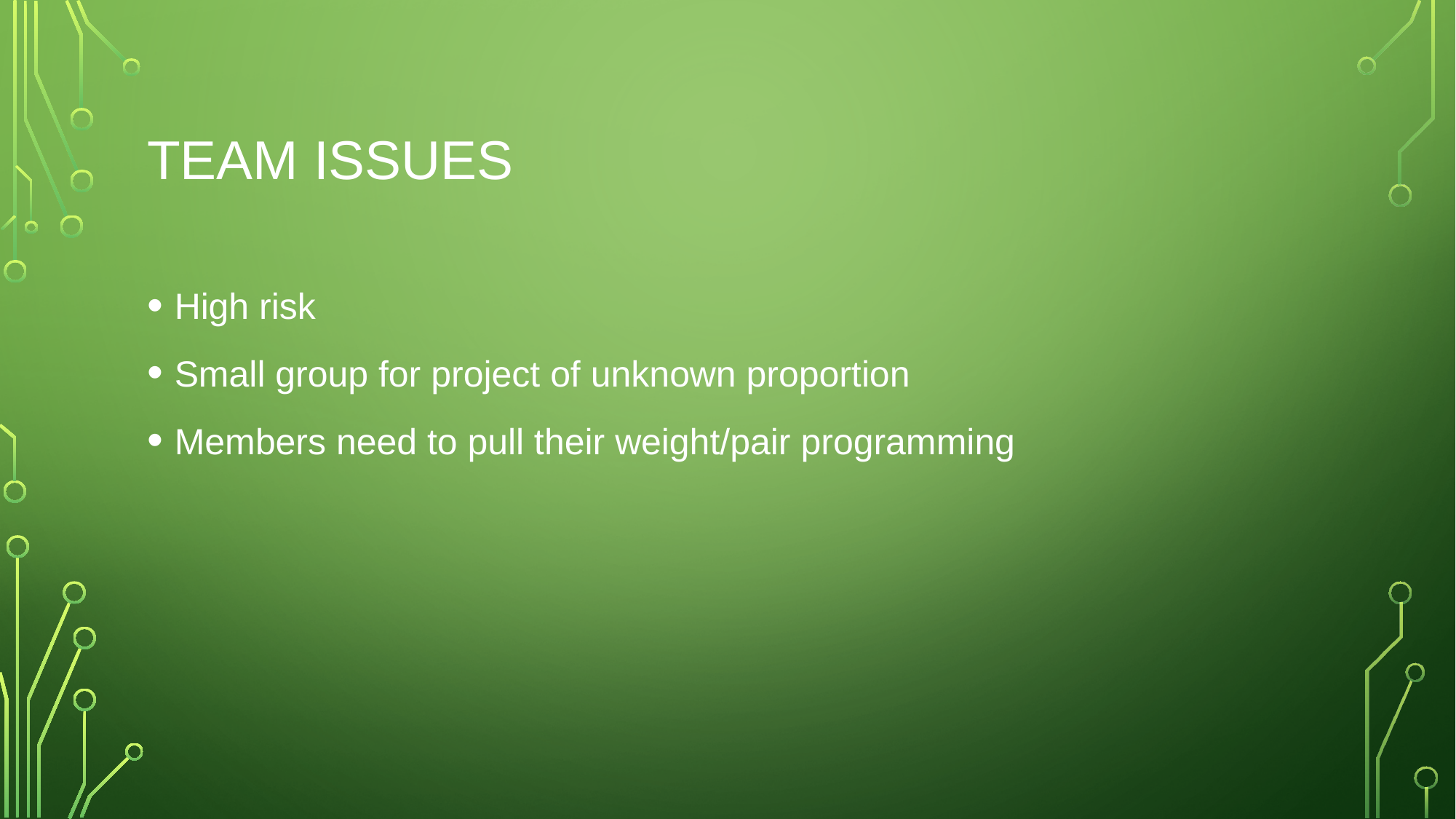

# Team Issues
High risk
Small group for project of unknown proportion
Members need to pull their weight/pair programming